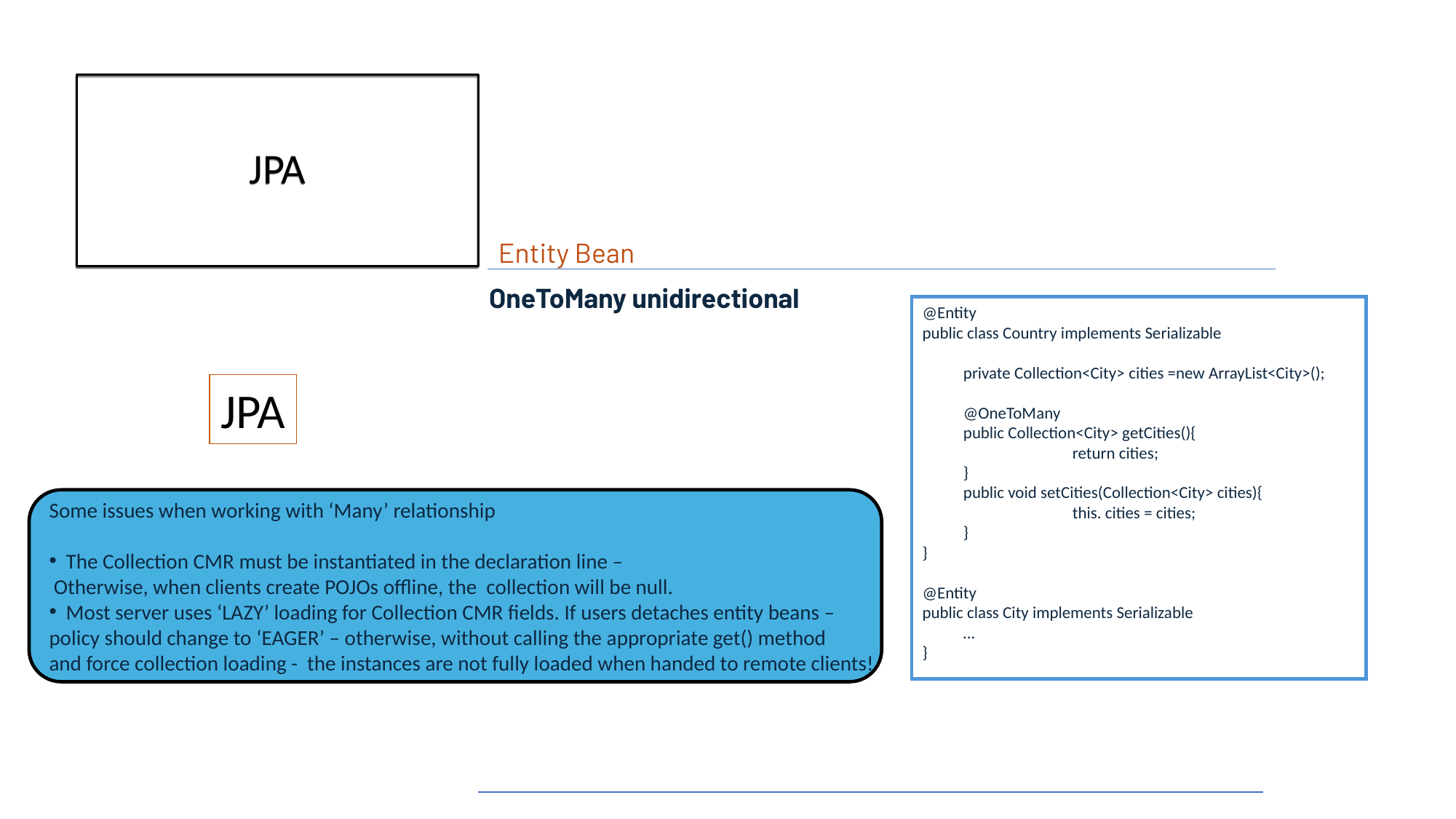

# JPA
Entity Bean
OneToMany unidirectional
@Entity
public class Country implements Serializable

	private Collection<City> cities =new ArrayList<City>();

	@OneToMany
	public Collection<City> getCities(){
		return cities;
	}
	public void setCities(Collection<City> cities){
		this. cities = cities;
	}
}

@Entity
public class City implements Serializable
	…
}
JPA
Some issues when working with ‘Many’ relationship

  The Collection CMR must be instantiated in the declaration line –
 Otherwise, when clients create POJOs offline, the  collection will be null.
  Most server uses ‘LAZY’ loading for Collection CMR fields. If users detaches entity beans –
policy should change to ‘EAGER’ – otherwise, without calling the appropriate get() method
and force collection loading -  the instances are not fully loaded when handed to remote clients!